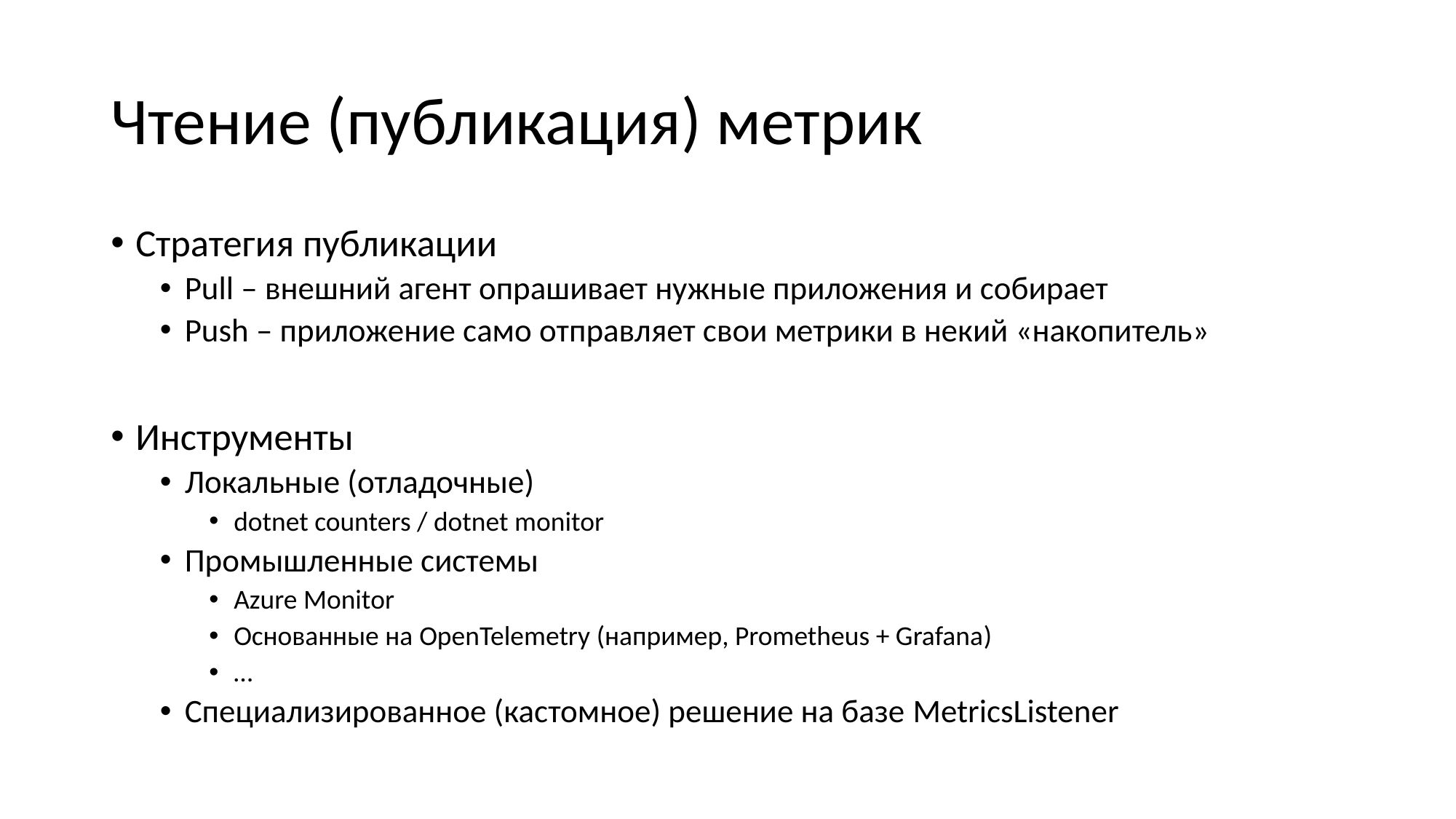

# Чтение (публикация) метрик
Стратегия публикации
Pull – внешний агент опрашивает нужные приложения и собирает
Push – приложение само отправляет свои метрики в некий «накопитель»

Инструменты
Локальные (отладочные)
dotnet counters / dotnet monitor
Промышленные системы
Azure Monitor
Основанные на OpenTelemetry (например, Prometheus + Grafana)
…
Специализированное (кастомное) решение на базе MetricsListener